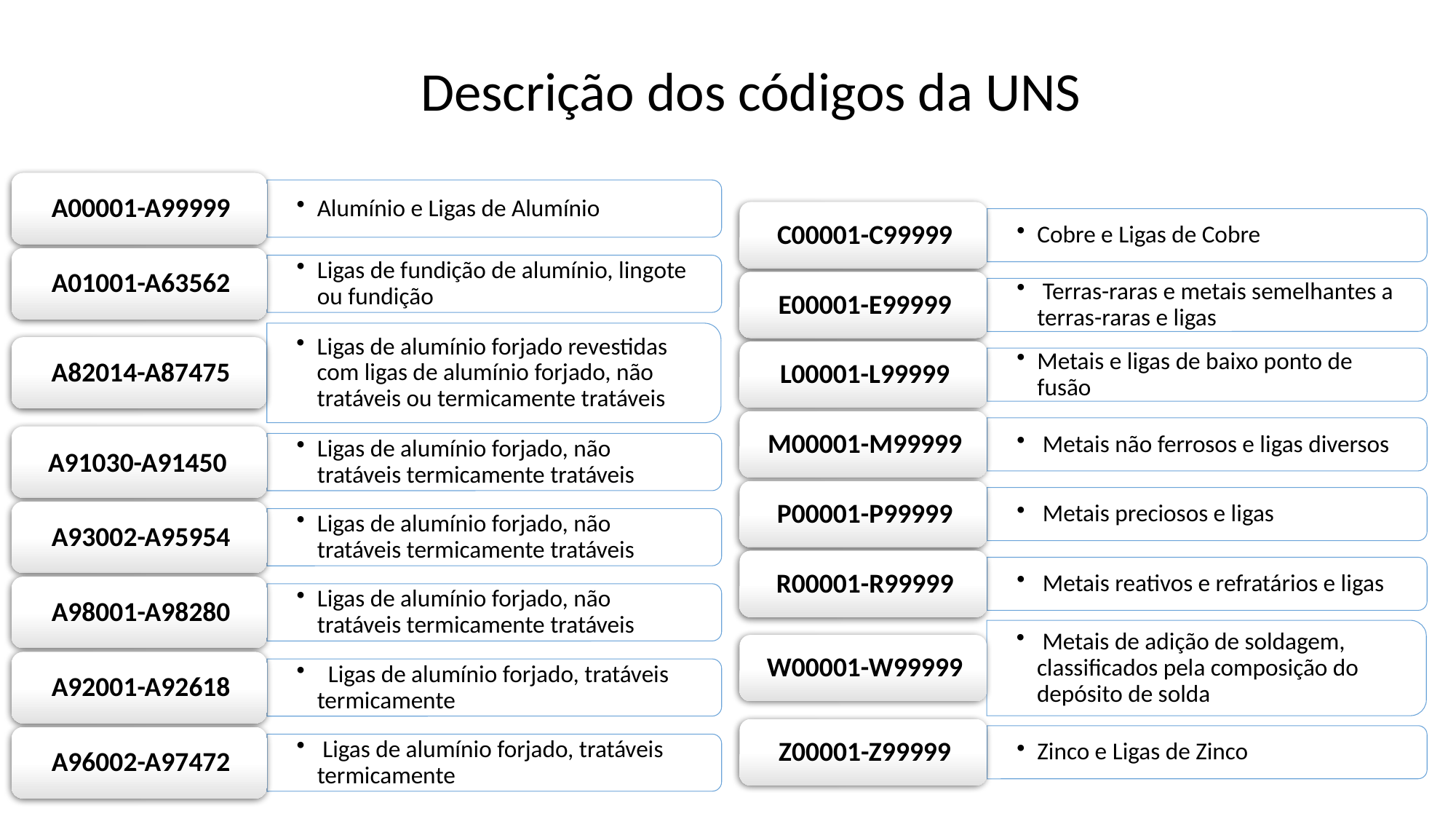

# Descrição dos códigos da UNS
Alumínio e Ligas de Alumínio
A00001-A99999
Ligas de fundição de alumínio, lingote ou fundição
A01001-A63562
Ligas de alumínio forjado revestidas com ligas de alumínio forjado, não tratáveis ou termicamente tratáveis
A82014-A87475
Ligas de alumínio forjado, não tratáveis termicamente tratáveis
A91030-A91450
Ligas de alumínio forjado, não tratáveis termicamente tratáveis
A93002-A95954
Ligas de alumínio forjado, não tratáveis termicamente tratáveis
A98001-A98280
  Ligas de alumínio forjado, tratáveis termicamente
A92001-A92618
 Ligas de alumínio forjado, tratáveis termicamente
A96002-A97472
Cobre e Ligas de Cobre
C00001-C99999
 Terras-raras e metais semelhantes a terras-raras e ligas
E00001-E99999
Metais e ligas de baixo ponto de fusão
L00001-L99999
 Metais não ferrosos e ligas diversos
M00001-M99999
 Metais preciosos e ligas
P00001-P99999
 Metais reativos e refratários e ligas
R00001-R99999
 Metais de adição de soldagem, classificados pela composição do depósito de solda
W00001-W99999
Zinco e Ligas de Zinco
Z00001-Z99999